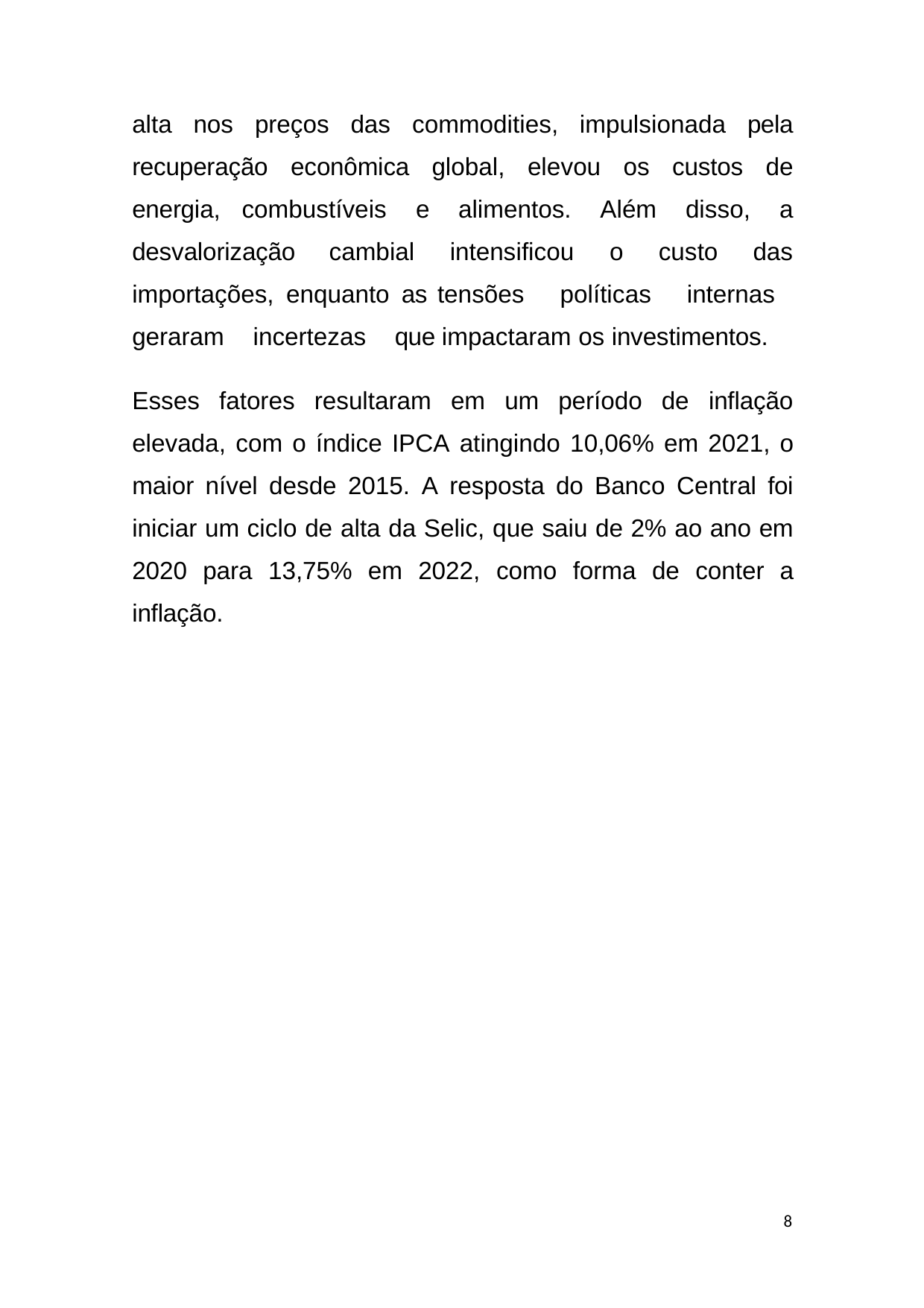

alta  nos  preços  das  commodities,  impulsionada  pela recuperação econômica global, elevou os custos de energia, combustíveis e alimentos. Além disso, a desvalorização cambial intensificou o custo das importações, enquanto as tensões  políticas  internas  geraram  incertezas  que impactaram os investimentos.
Esses  fatores  resultaram  em  um  período  de  inflação elevada, com o índice IPCA atingindo 10,06% em 2021, o maior nível desde 2015. A resposta do Banco Central foi iniciar um ciclo de alta da Selic, que saiu de 2% ao ano em 2020  para  13,75%  em  2022,  como  forma  de  conter  a inflação.
8